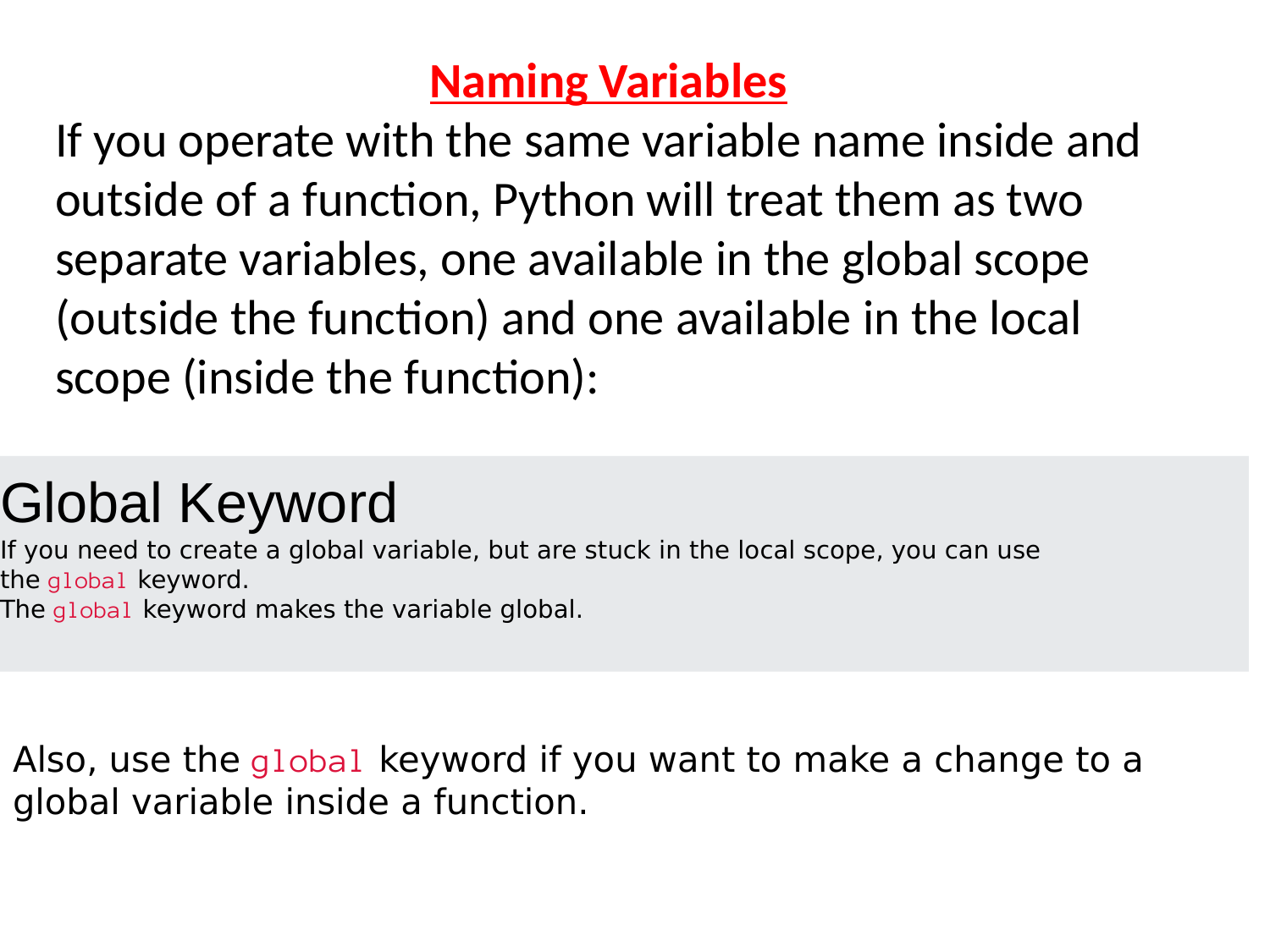

Naming Variables
If you operate with the same variable name inside and outside of a function, Python will treat them as two separate variables, one available in the global scope (outside the function) and one available in the local scope (inside the function):
Global Keyword
If you need to create a global variable, but are stuck in the local scope, you can use the global keyword.
The global keyword makes the variable global.

Also, use the global keyword if you want to make a change to a global variable inside a function.